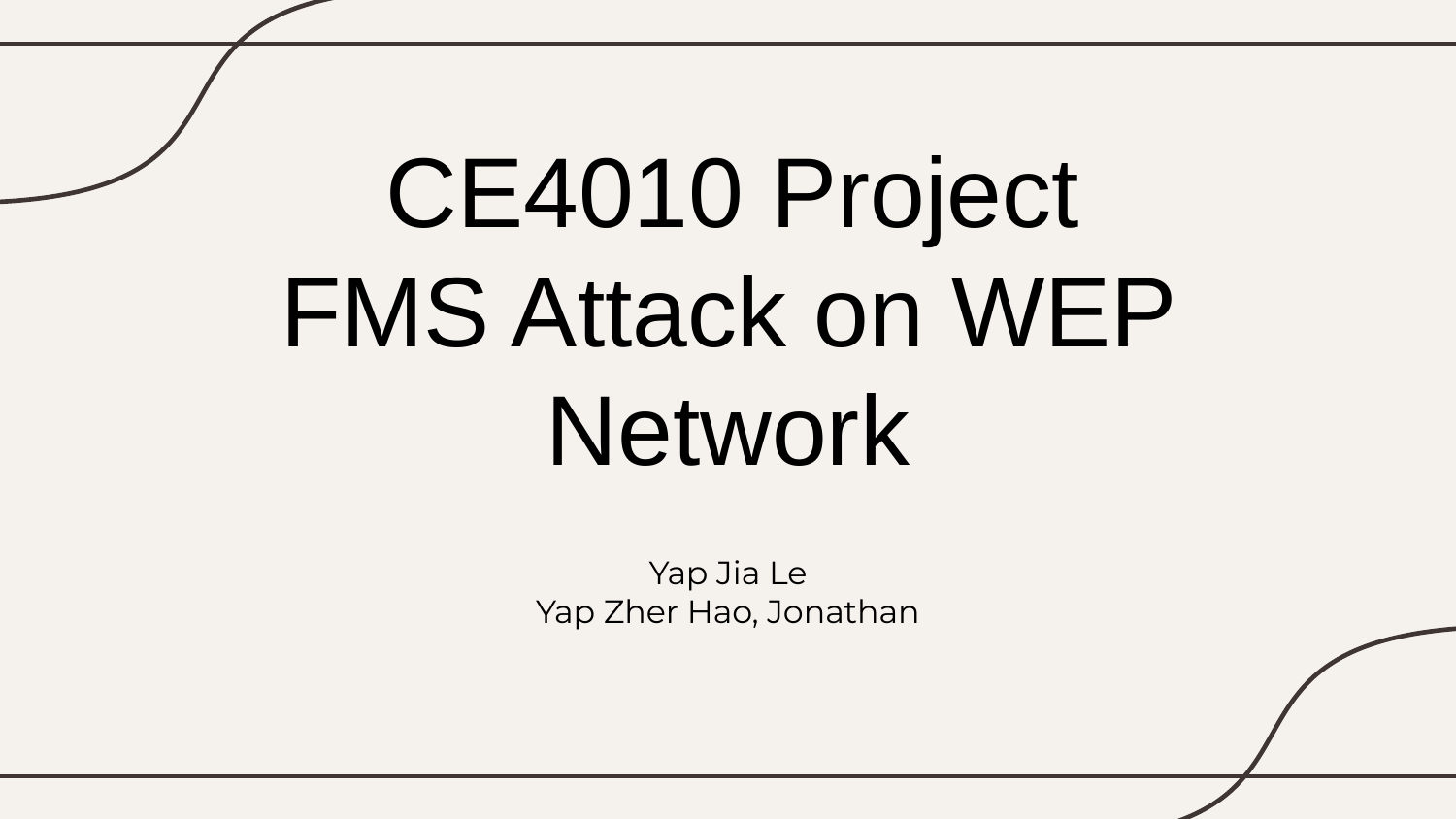

# CE4010 Project
FMS Attack on WEP Network
Yap Jia Le
Yap Zher Hao, Jonathan